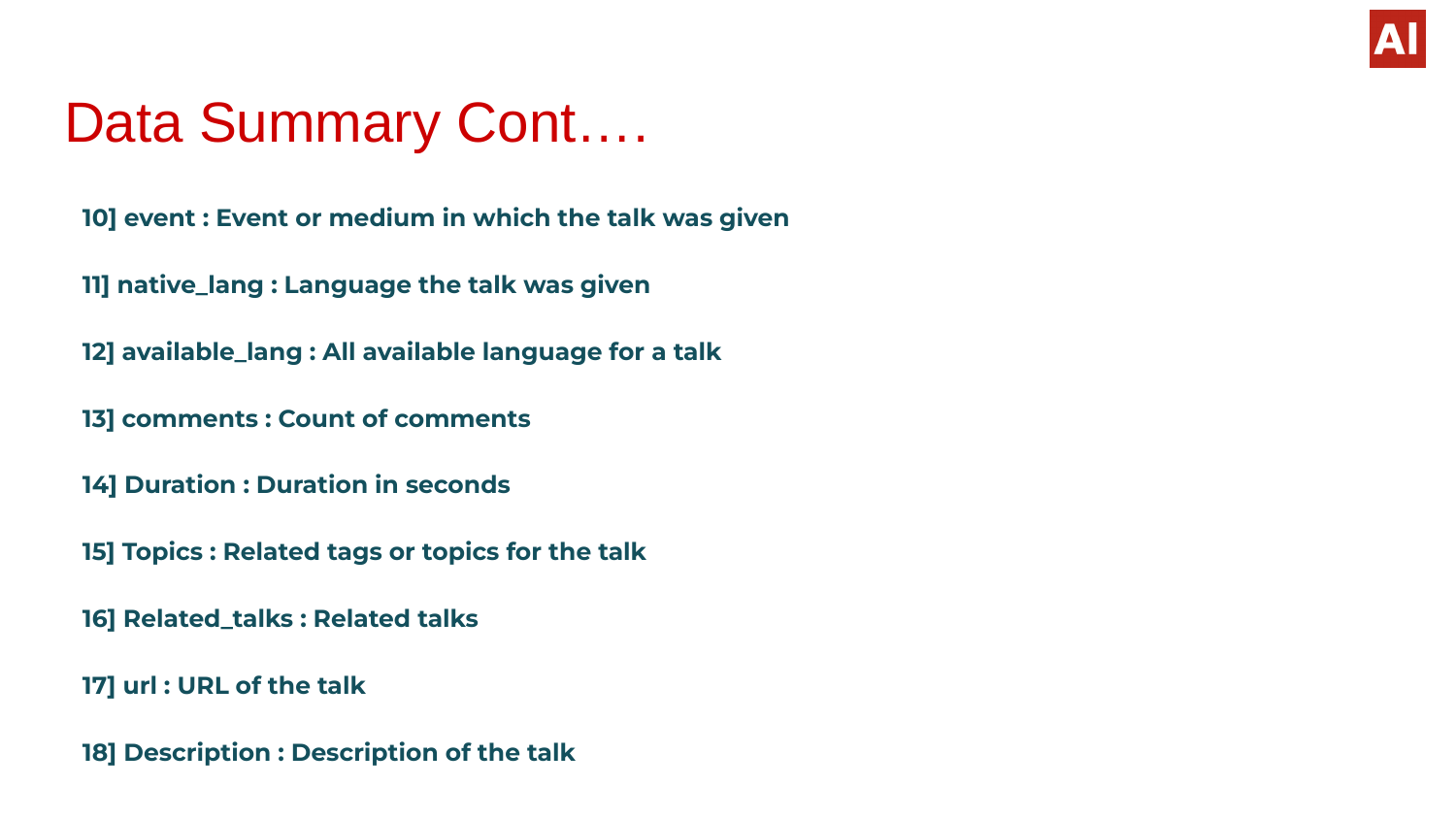

# Data Summary Cont….
10] event : Event or medium in which the talk was given

11] native_lang : Language the talk was given

12] available_lang : All available language for a talk

13] comments : Count of comments

14] Duration : Duration in seconds

15] Topics : Related tags or topics for the talk

16] Related_talks : Related talks

17] url : URL of the talk

18] Description : Description of the talk